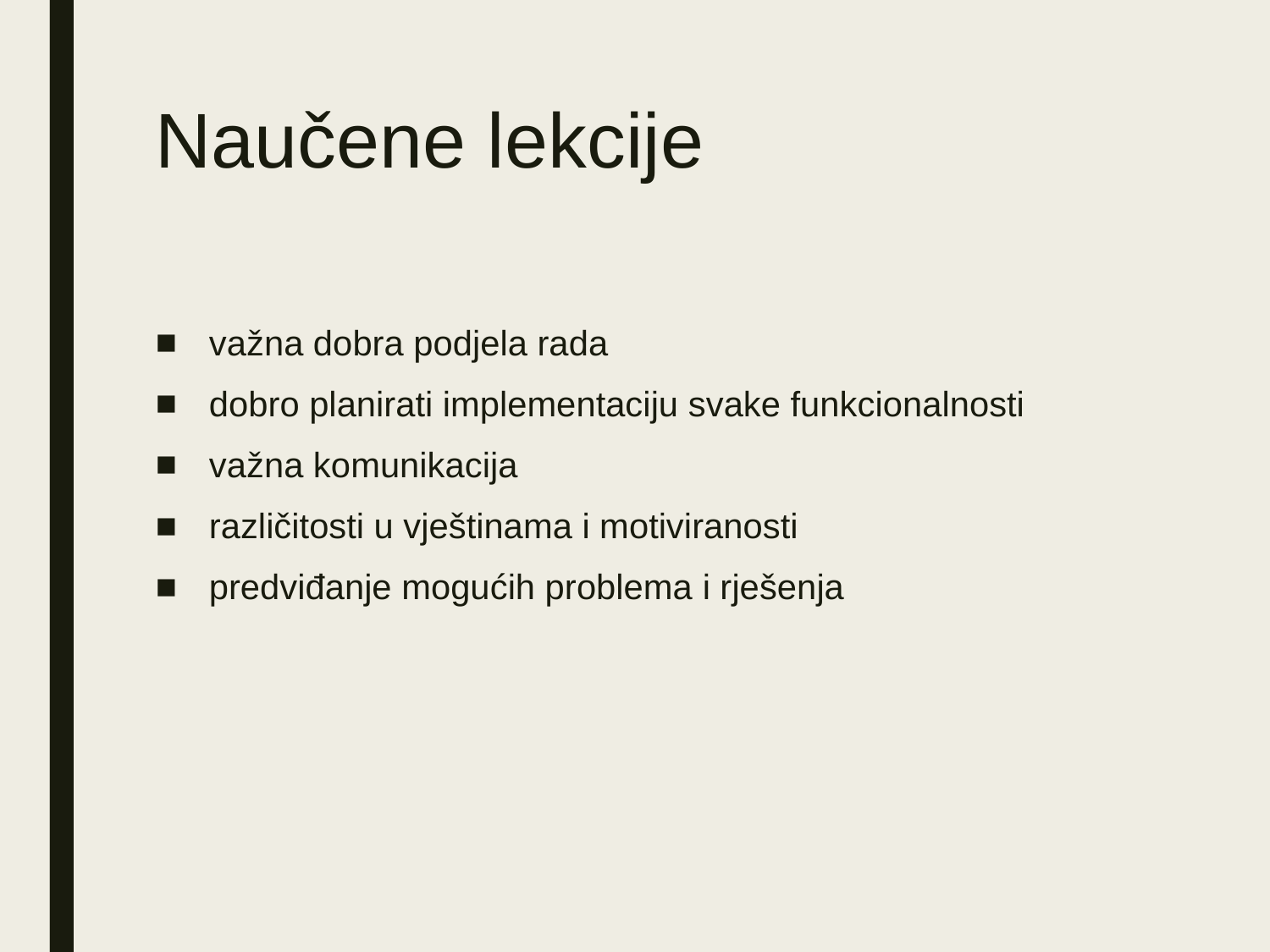

# Naučene lekcije
važna dobra podjela rada
dobro planirati implementaciju svake funkcionalnosti
važna komunikacija
različitosti u vještinama i motiviranosti
predviđanje mogućih problema i rješenja